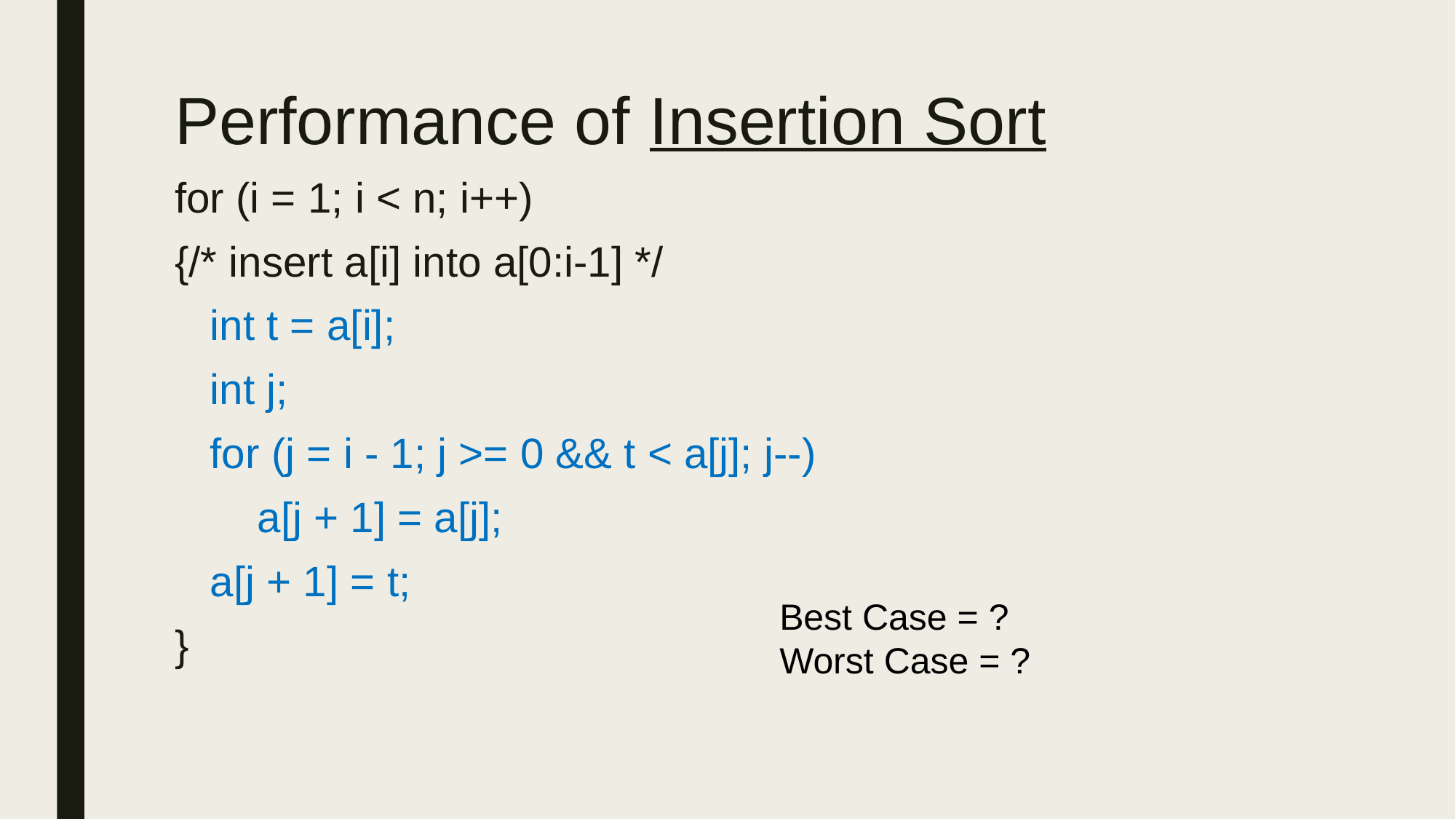

# Performance of Insertion Sort
for (i = 1; i < n; i++)
{/* insert a[i] into a[0:i-1] */
   int t = a[i];
   int j;
   for (j = i - 1; j >= 0 && t < a[j]; j--)
       a[j + 1] = a[j];
   a[j + 1] = t;
}
Best Case = ?
Worst Case = ?